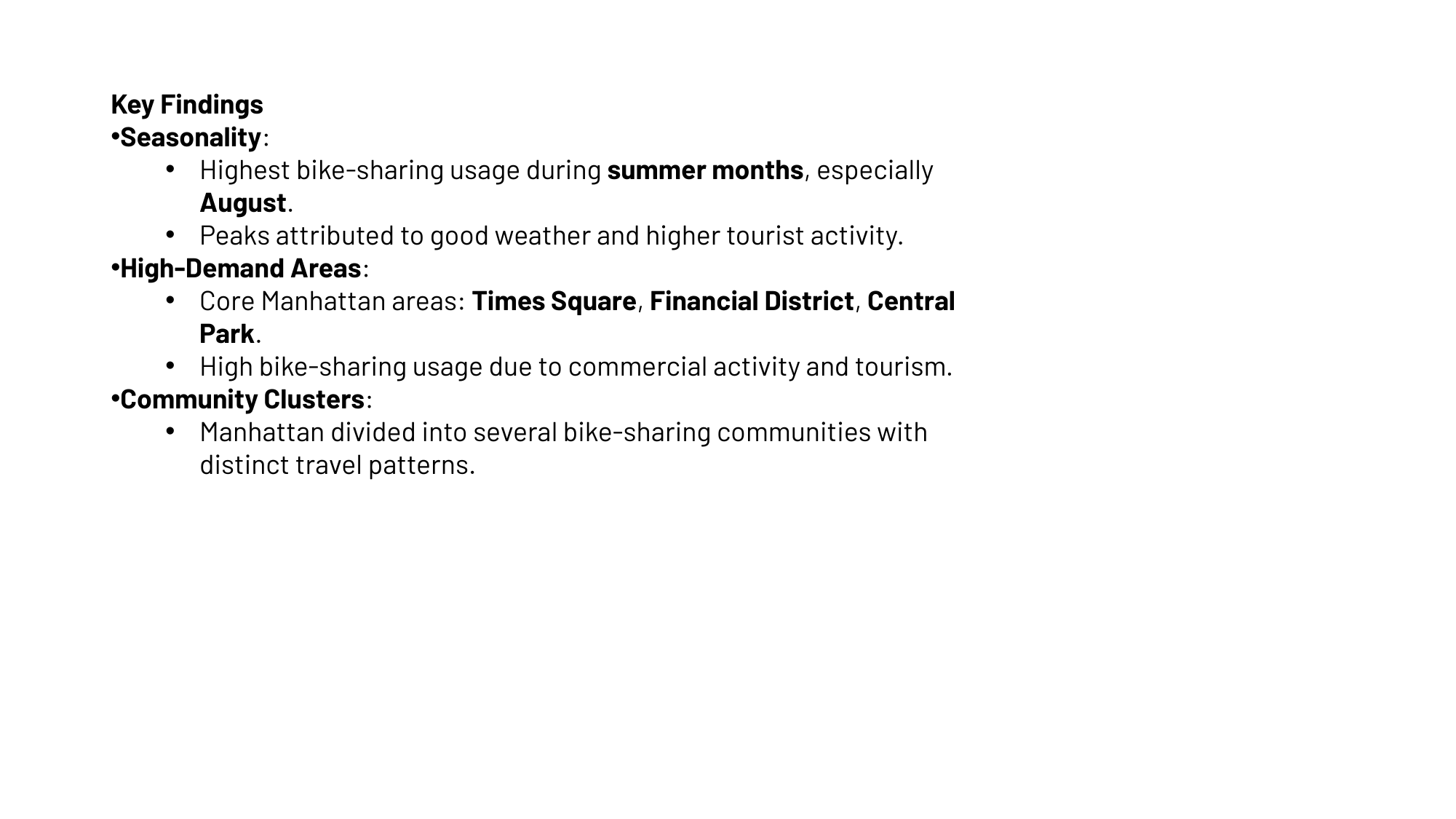

Key Findings
Seasonality:
Highest bike-sharing usage during summer months, especially August.
Peaks attributed to good weather and higher tourist activity.
High-Demand Areas:
Core Manhattan areas: Times Square, Financial District, Central Park.
High bike-sharing usage due to commercial activity and tourism.
Community Clusters:
Manhattan divided into several bike-sharing communities with distinct travel patterns.
#